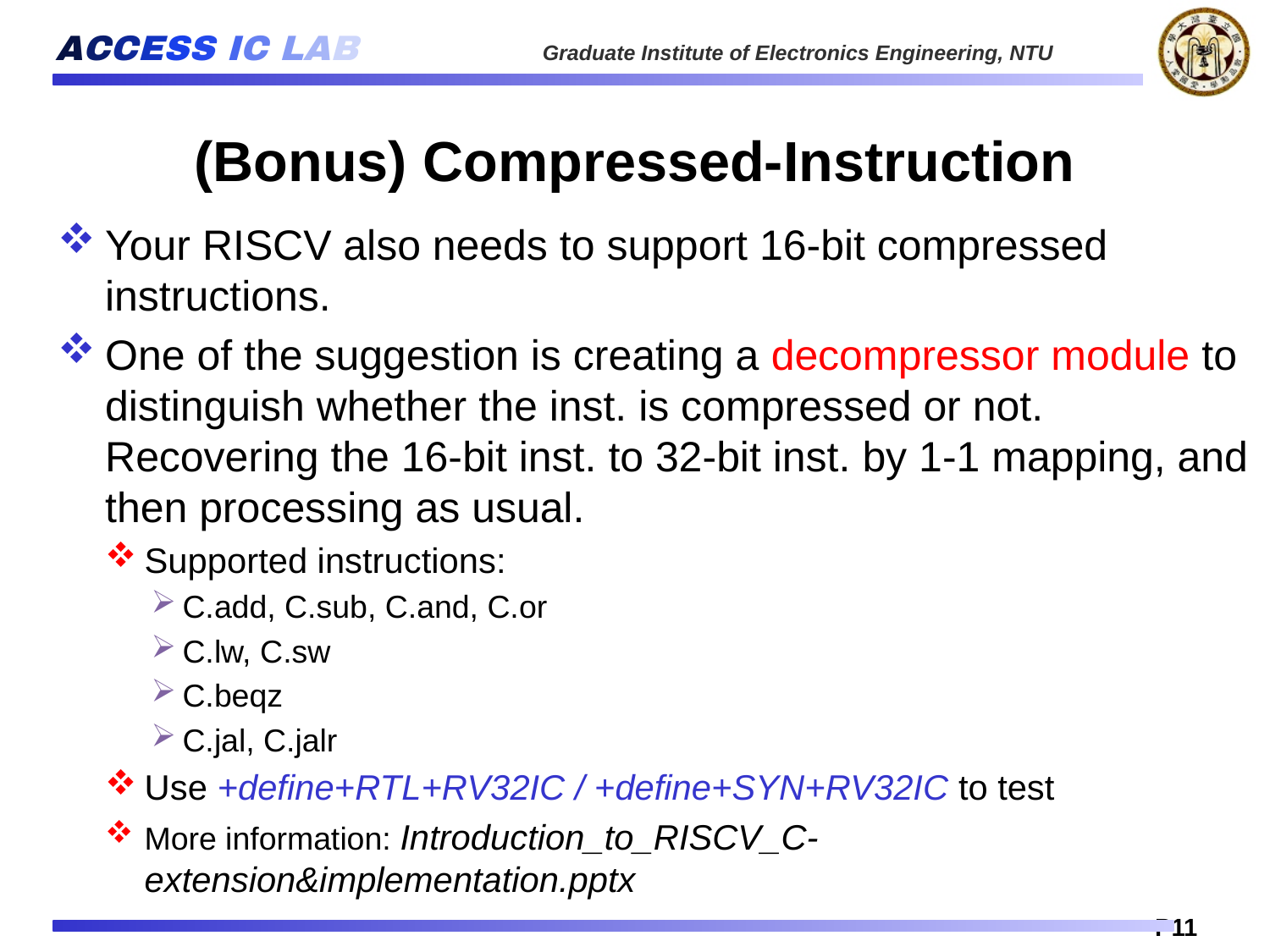

pp. 11
# (Bonus) Compressed-Instruction
Your RISCV also needs to support 16-bit compressed instructions.
One of the suggestion is creating a decompressor module to distinguish whether the inst. is compressed or not. Recovering the 16-bit inst. to 32-bit inst. by 1-1 mapping, and then processing as usual.
Supported instructions:
C.add, C.sub, C.and, C.or
C.lw, C.sw
C.beqz
C.jal, C.jalr
Use +define+RTL+RV32IC / +define+SYN+RV32IC to test
More information: Introduction_to_RISCV_C-extension&implementation.pptx